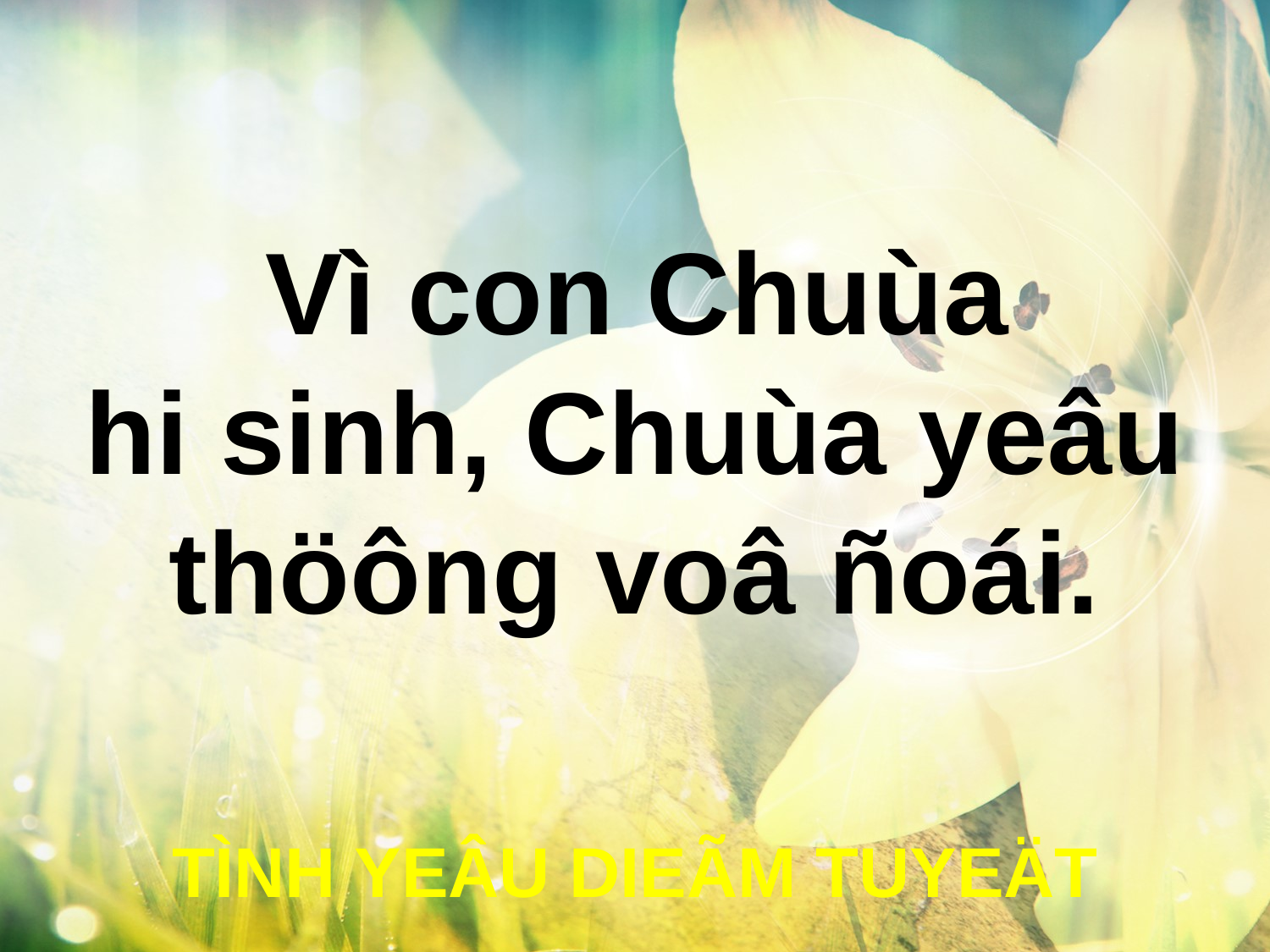

Vì con Chuùa
hi sinh, Chuùa yeâu thöông voâ ñoái.
TÌNH YEÂU DIEÃM TUYEÄT